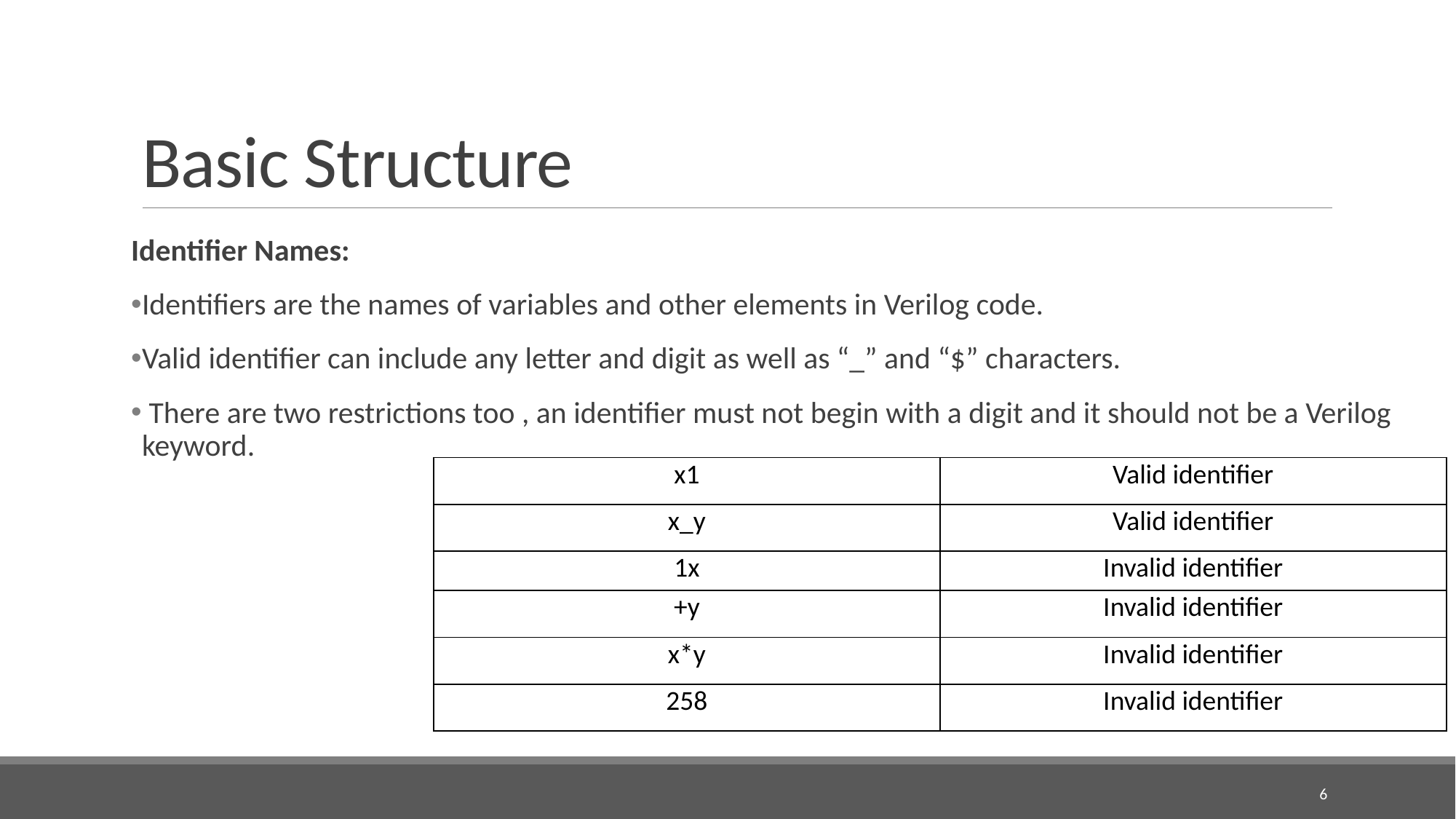

# Basic Structure
Identifier Names:
Identifiers are the names of variables and other elements in Verilog code.
Valid identifier can include any letter and digit as well as “_” and “$” characters.
 There are two restrictions too , an identifier must not begin with a digit and it should not be a Verilog keyword.

| x1 | Valid identifier |
| --- | --- |
| x\_y | Valid identifier |
| 1x | Invalid identifier |
| +y | Invalid identifier |
| x\*y | Invalid identifier |
| 258 | Invalid identifier |
6